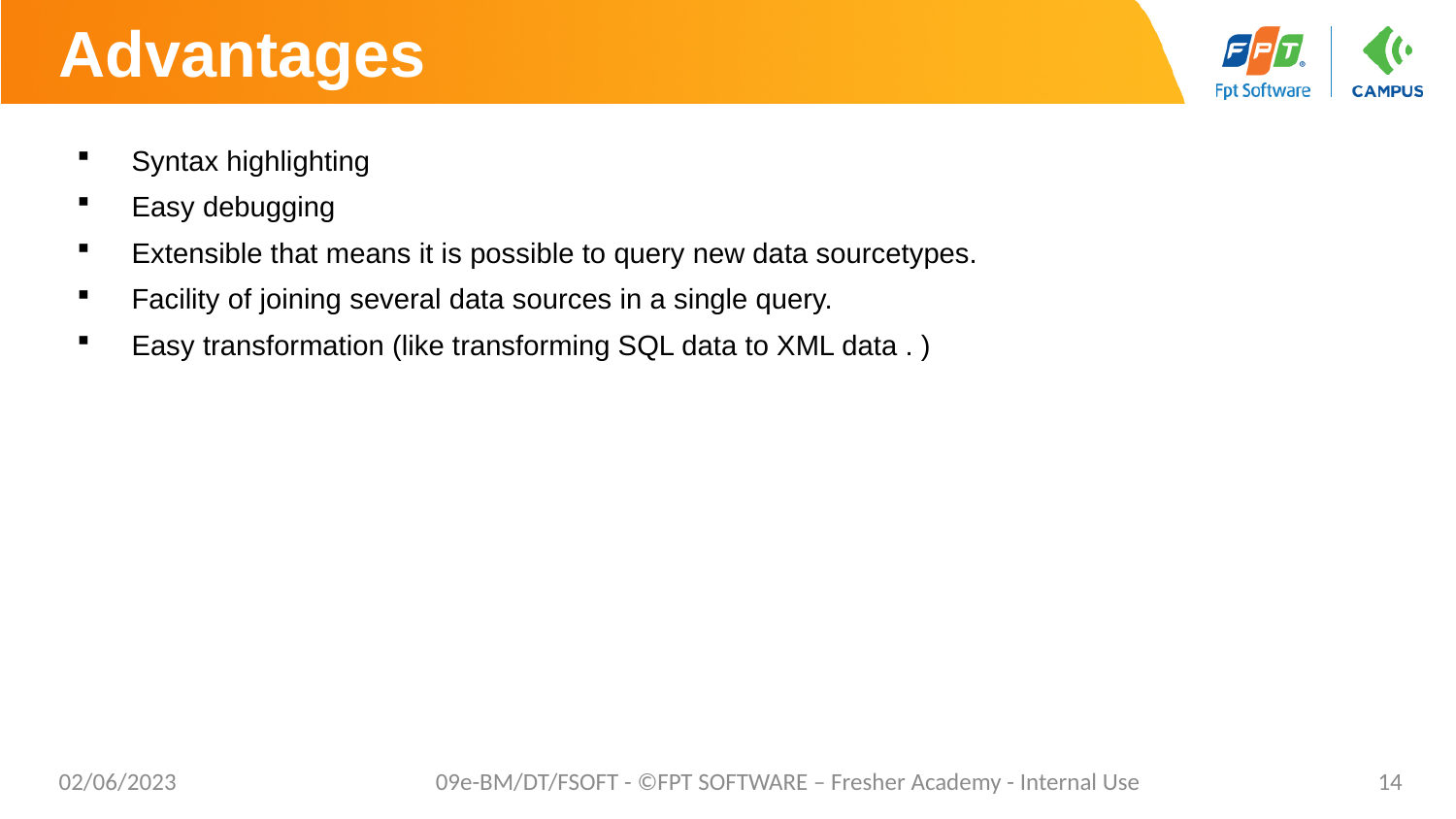

# Advantages
Syntax highlighting
Easy debugging
Extensible that means it is possible to query new data sourcetypes.
Facility of joining several data sources in a single query.
Easy transformation (like transforming SQL data to XML data . )
02/06/2023
09e-BM/DT/FSOFT - ©FPT SOFTWARE – Fresher Academy - Internal Use
14